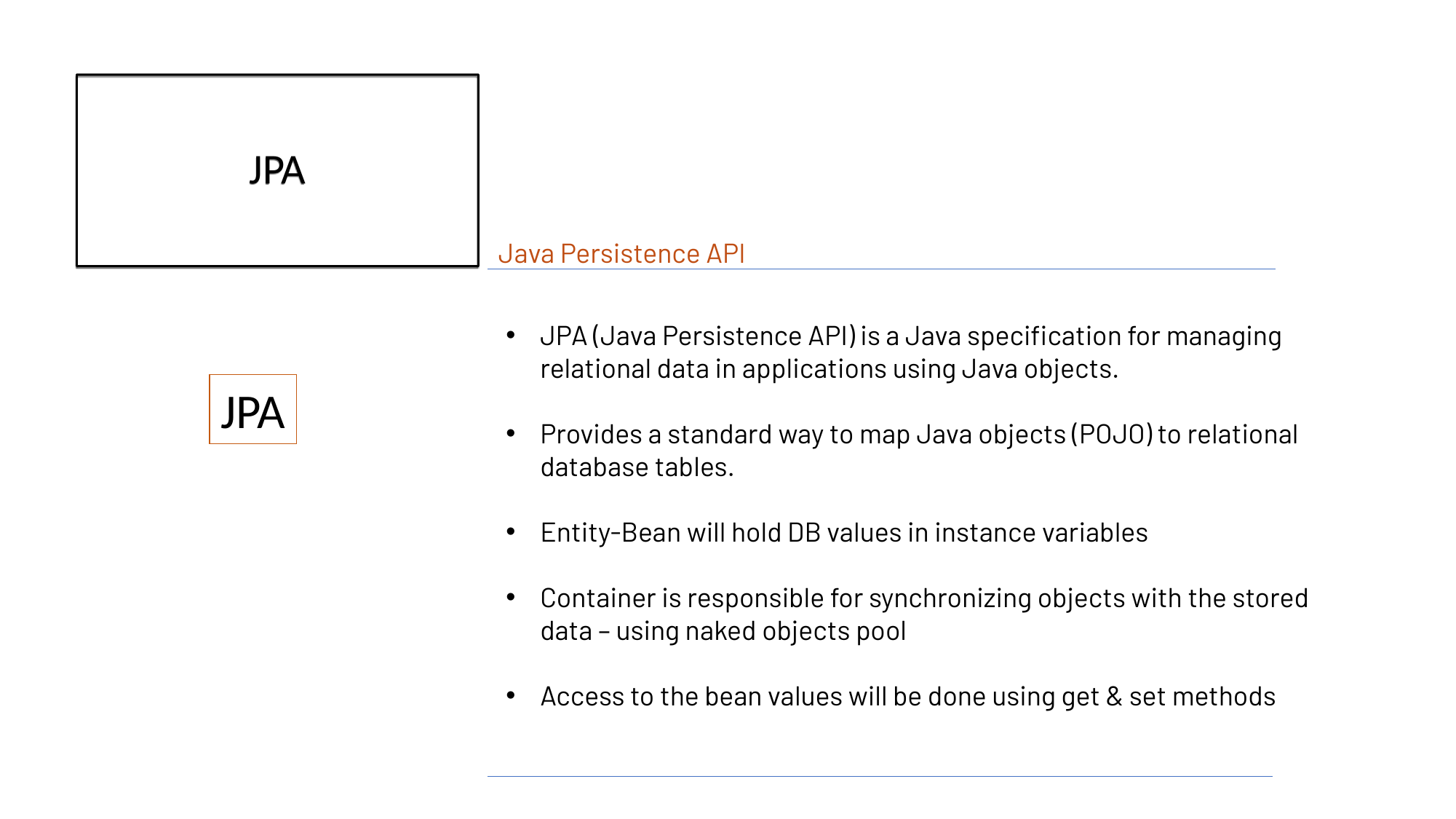

# JPA
Java Persistence API
JPA (Java Persistence API) is a Java specification for managing relational data in applications using Java objects.

Provides a standard way to map Java objects (POJO) to relational database tables.

Entity-Bean will hold DB values in instance variables

Container is responsible for synchronizing objects with the stored data – using naked objects pool

Access to the bean values will be done using get & set methods
JPA